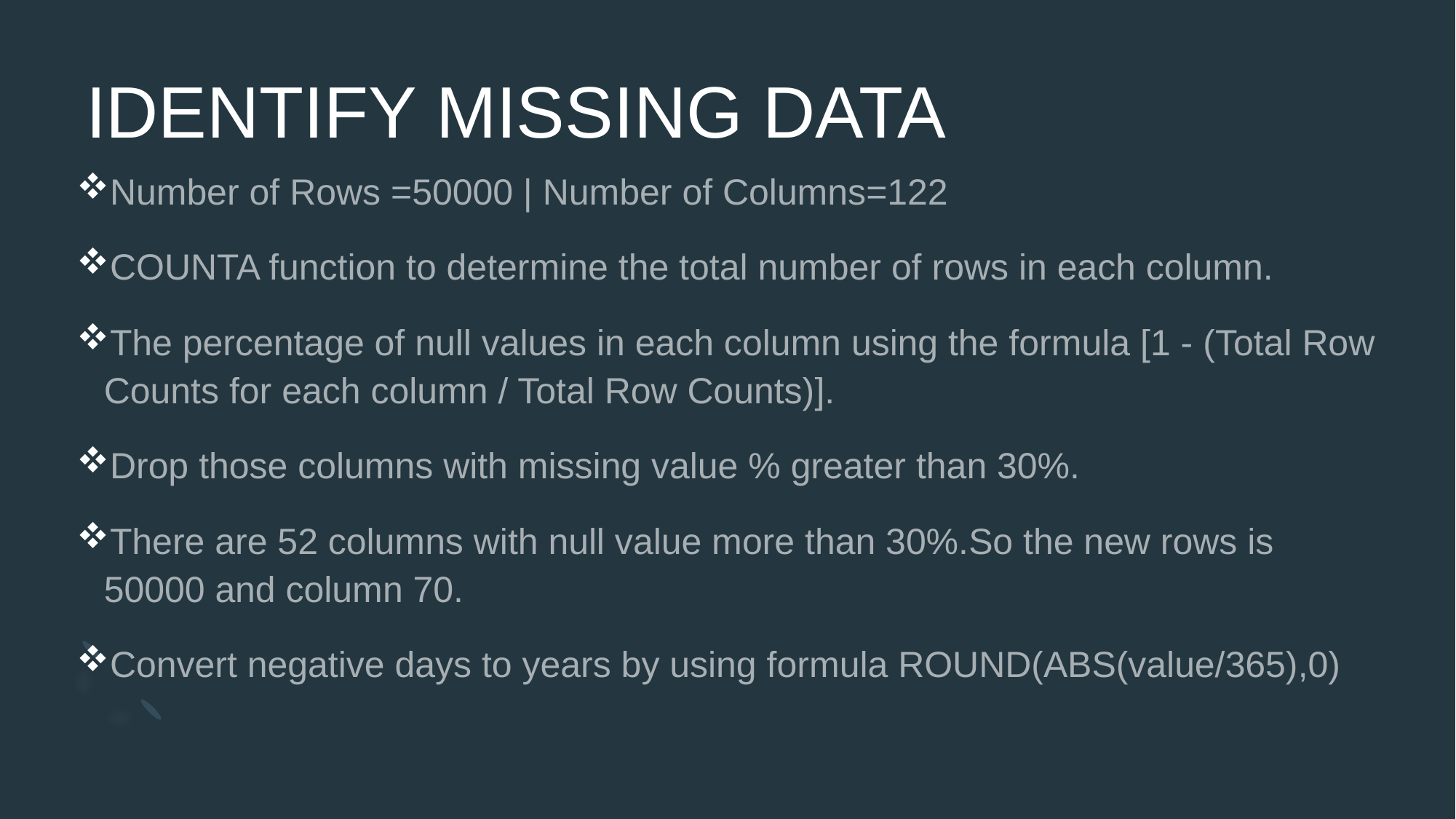

# IDENTIFY MISSING DATA
Number of Rows =50000 | Number of Columns=122
COUNTA function to determine the total number of rows in each column.
The percentage of null values in each column using the formula [1 - (Total Row Counts for each column / Total Row Counts)].
Drop those columns with missing value % greater than 30%.
There are 52 columns with null value more than 30%.So the new rows is 50000 and column 70.
Convert negative days to years by using formula ROUND(ABS(value/365),0)